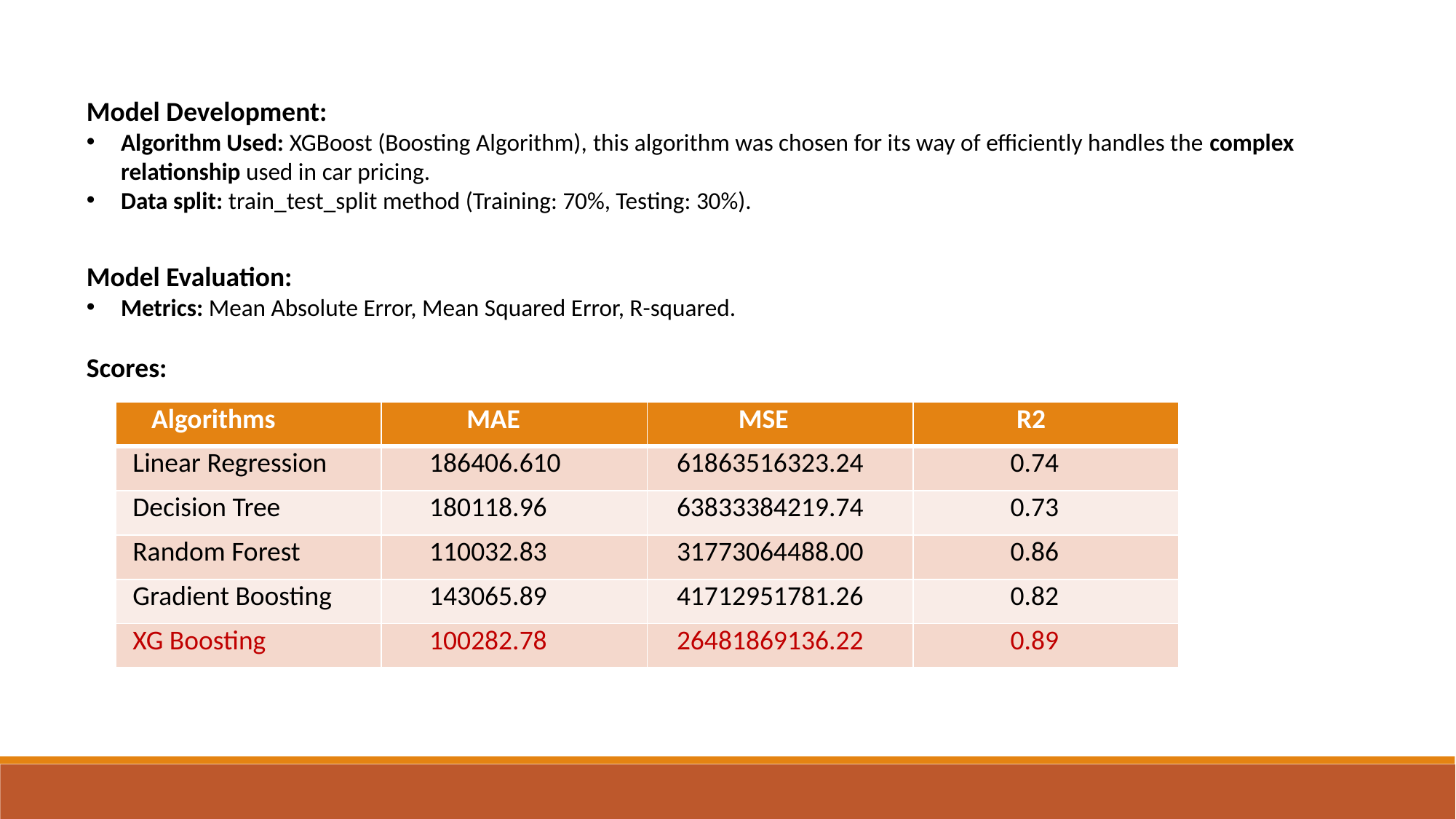

Model Development:
Algorithm Used: XGBoost (Boosting Algorithm), this algorithm was chosen for its way of efficiently handles the complex relationship used in car pricing.
Data split: train_test_split method (Training: 70%, Testing: 30%).

Model Evaluation:
Metrics: Mean Absolute Error, Mean Squared Error, R-squared.

Scores:

| Algorithms | MAE | MSE | R2 |
| --- | --- | --- | --- |
| Linear Regression | 186406.610 | 61863516323.24 | 0.74 |
| Decision Tree | 180118.96 | 63833384219.74 | 0.73 |
| Random Forest | 110032.83 | 31773064488.00 | 0.86 |
| Gradient Boosting | 143065.89 | 41712951781.26 | 0.82 |
| XG Boosting | 100282.78 | 26481869136.22 | 0.89 |